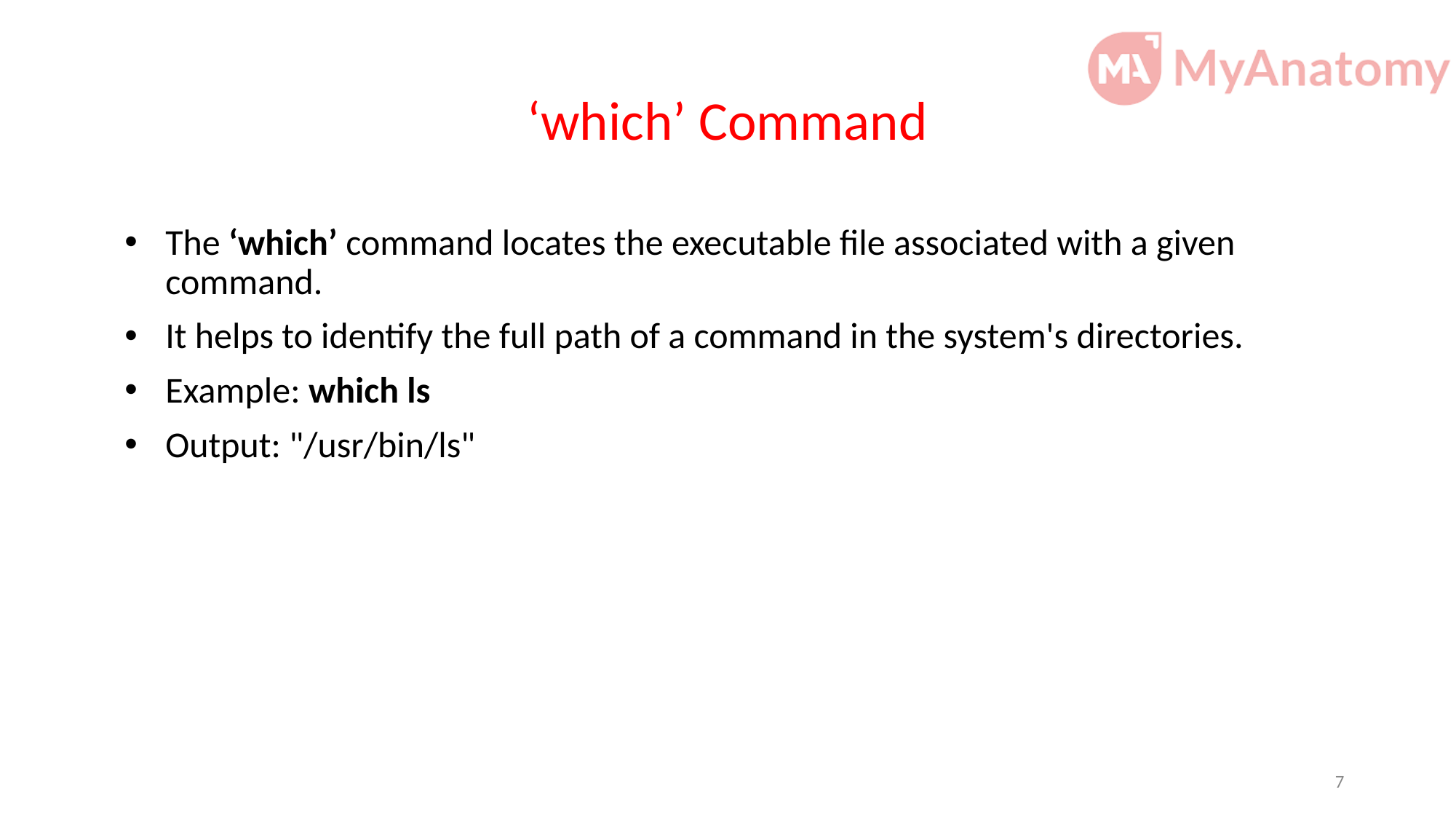

# ‘which’ Command
The ‘which’ command locates the executable file associated with a given command.
It helps to identify the full path of a command in the system's directories.
Example: which ls
Output: "/usr/bin/ls"
7